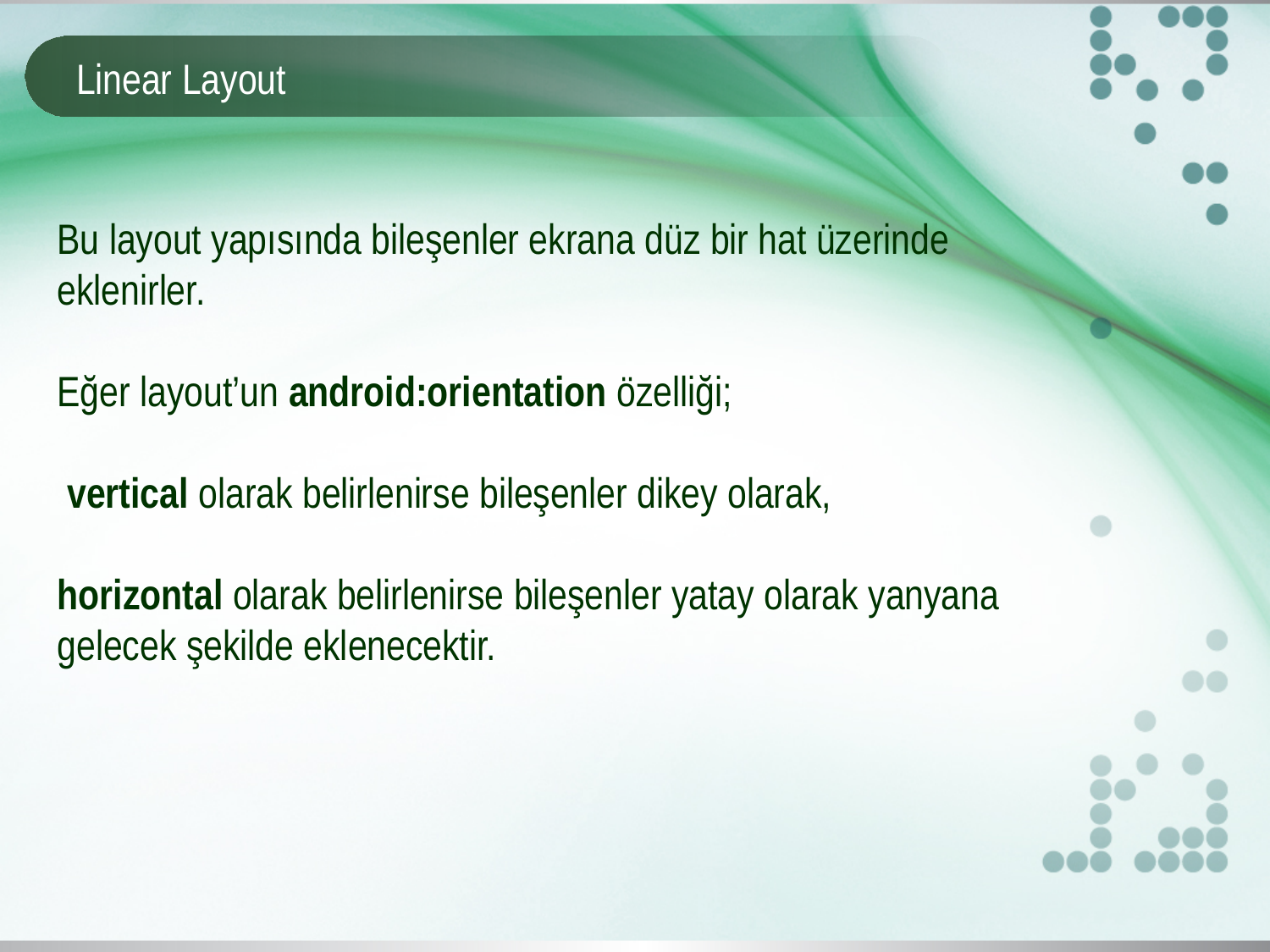

# Linear Layout
Bu layout yapısında bileşenler ekrana düz bir hat üzerinde eklenirler.

Eğer layout’un android:orientation özelliği;

 vertical olarak belirlenirse bileşenler dikey olarak,

horizontal olarak belirlenirse bileşenler yatay olarak yanyana gelecek şekilde eklenecektir.